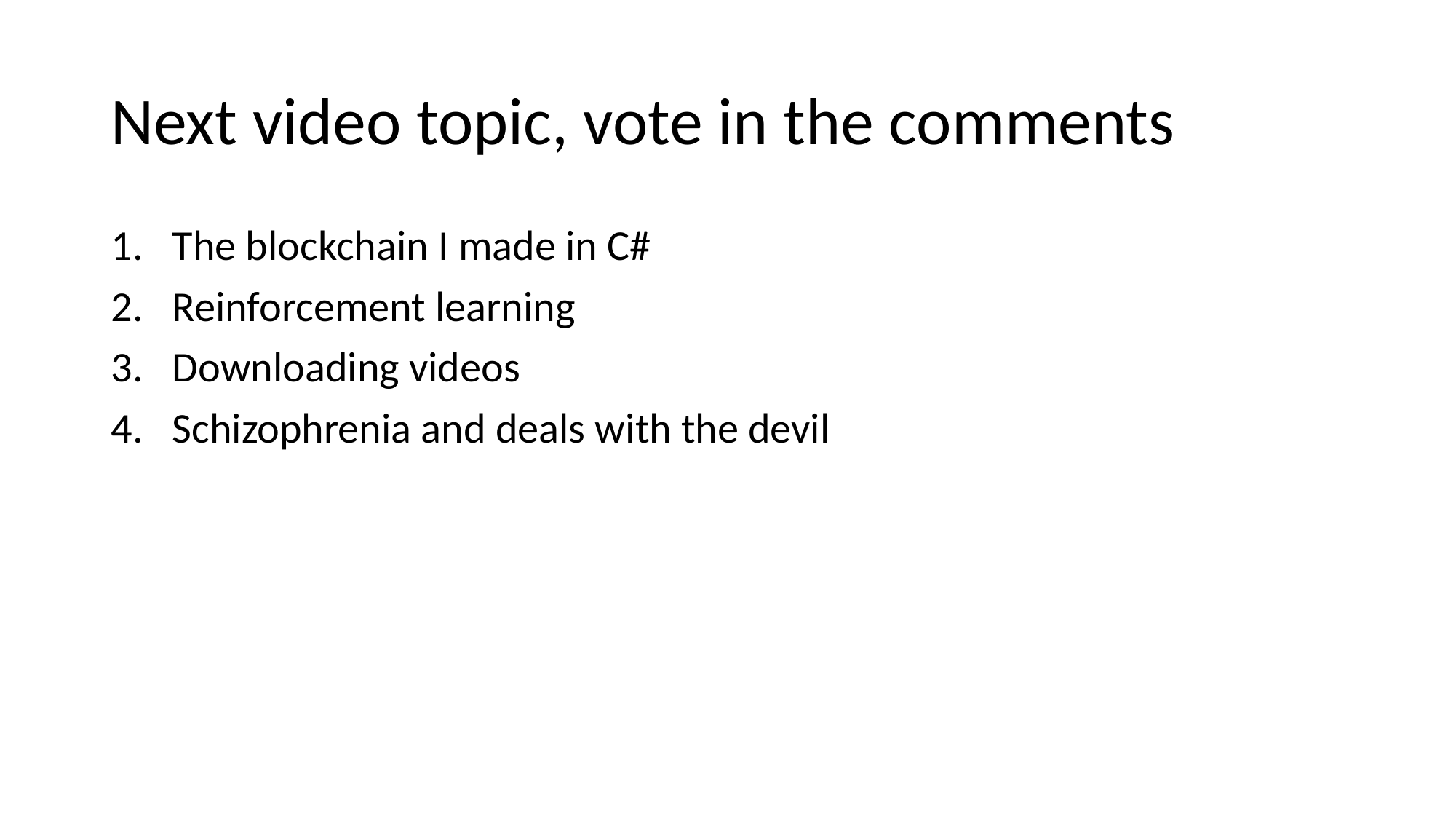

# Next video topic, vote in the comments
The blockchain I made in C#
Reinforcement learning
Downloading videos
Schizophrenia and deals with the devil